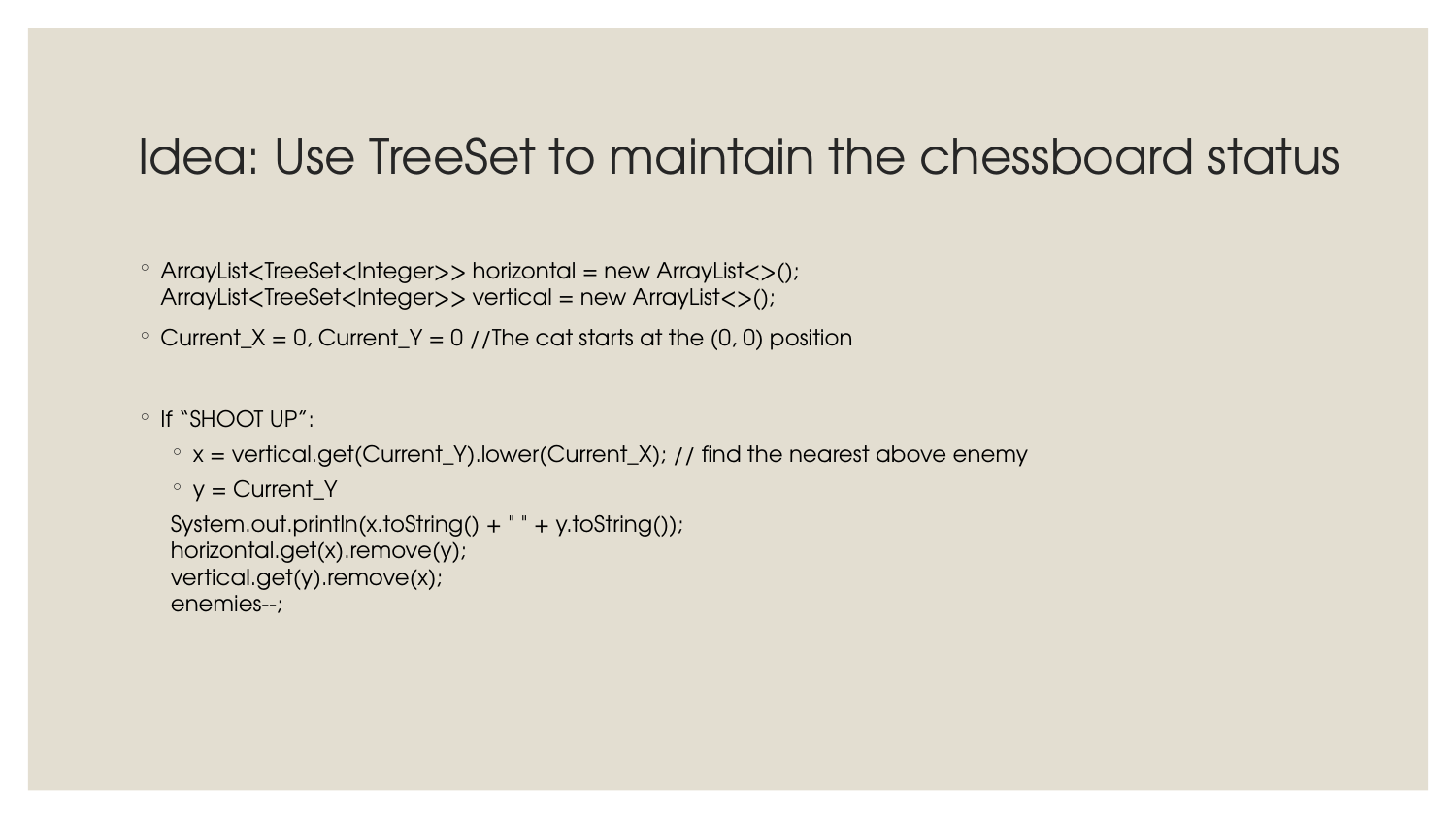

# Idea: Use TreeSet to maintain the chessboard status
ArrayList<TreeSet<Integer>> horizontal = new ArrayList<>();
ArrayList<TreeSet<Integer>> vertical = new ArrayList<>();
Current_X = 0, Current_Y = 0 //The cat starts at the (0, 0) position

If “SHOOT UP”:
x = vertical.get(Current_Y).lower(Current_X); // find the nearest above enemy
y = Current_Y
System.out.println(x.toString() + " " + y.toString());
horizontal.get(x).remove(y);
vertical.get(y).remove(x);
enemies--;